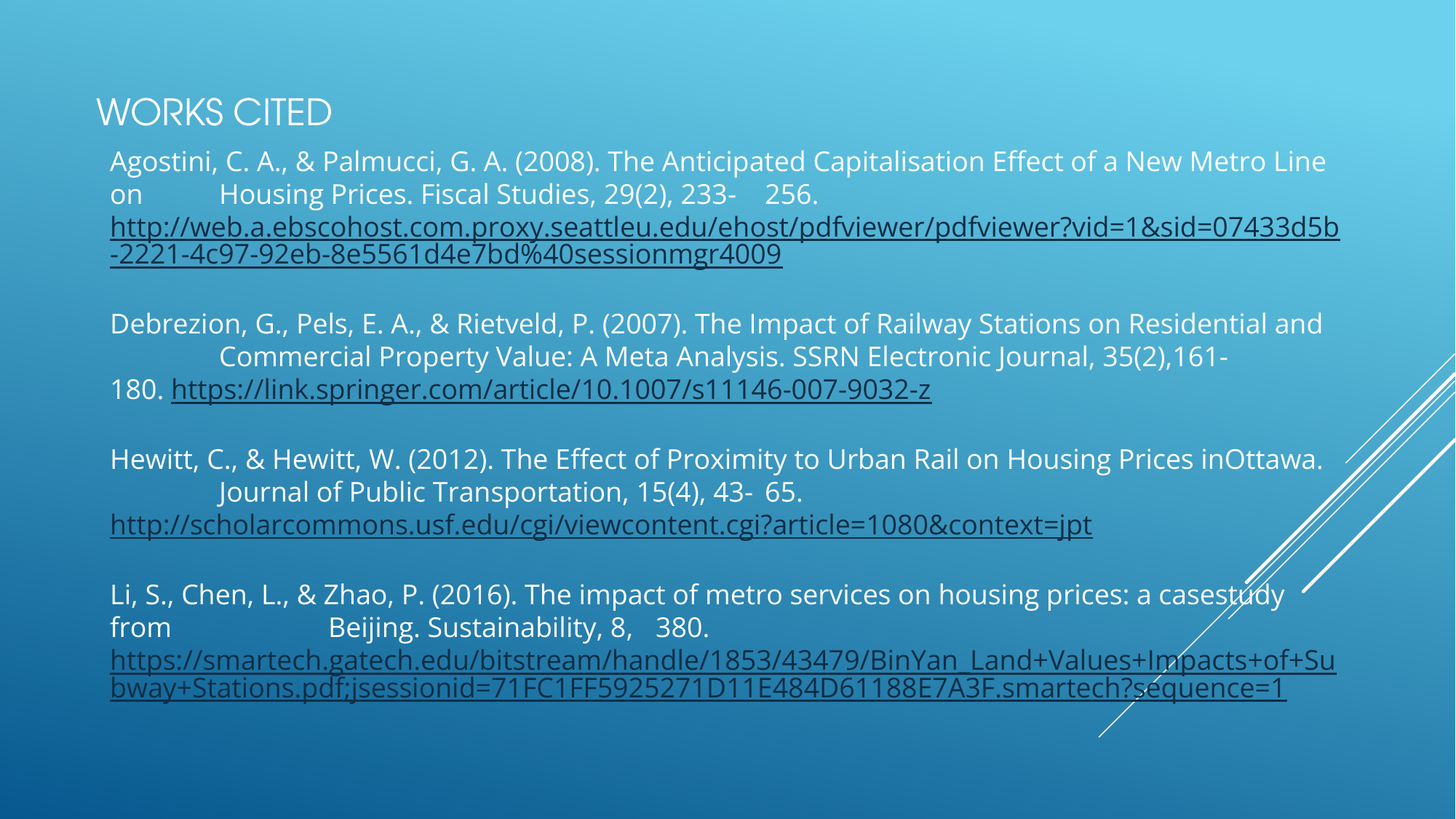

# Works Cited
Agostini, C. A., & Palmucci, G. A. (2008). The Anticipated Capitalisation Effect of a New Metro Line on 	Housing Prices. Fiscal Studies, 29(2), 233-	256. http://web.a.ebscohost.com.proxy.seattleu.edu/ehost/pdfviewer/pdfviewer?vid=1&sid=07433	d5b-2221-4c97-92eb-8e5561d4e7bd%40sessionmgr4009

Debrezion, G., Pels, E. A., & Rietveld, P. (2007). The Impact of Railway Stations on Residential and 	Commercial Property Value: A Meta Analysis. SSRN Electronic Journal, 35(2),161-	180. https://link.springer.com/article/10.1007/s11146-007-9032-z

Hewitt, C., & Hewitt, W. (2012). The Effect of Proximity to Urban Rail on Housing Prices inOttawa. 	Journal of Public Transportation, 15(4), 43-	65. http://scholarcommons.usf.edu/cgi/viewcontent.cgi?article=1080&context=jpt

Li, S., Chen, L., & Zhao, P. (2016). The impact of metro services on housing prices: a casestudy from 		Beijing. Sustainability, 8, 	380. https://smartech.gatech.edu/bitstream/handle/1853/43479/BinYan_Land+Values+Impacts+of	+Subway+Stations.pdf;jsessionid=71FC1FF5925271D11E484D61188E7A3F.smartech?sequence=1